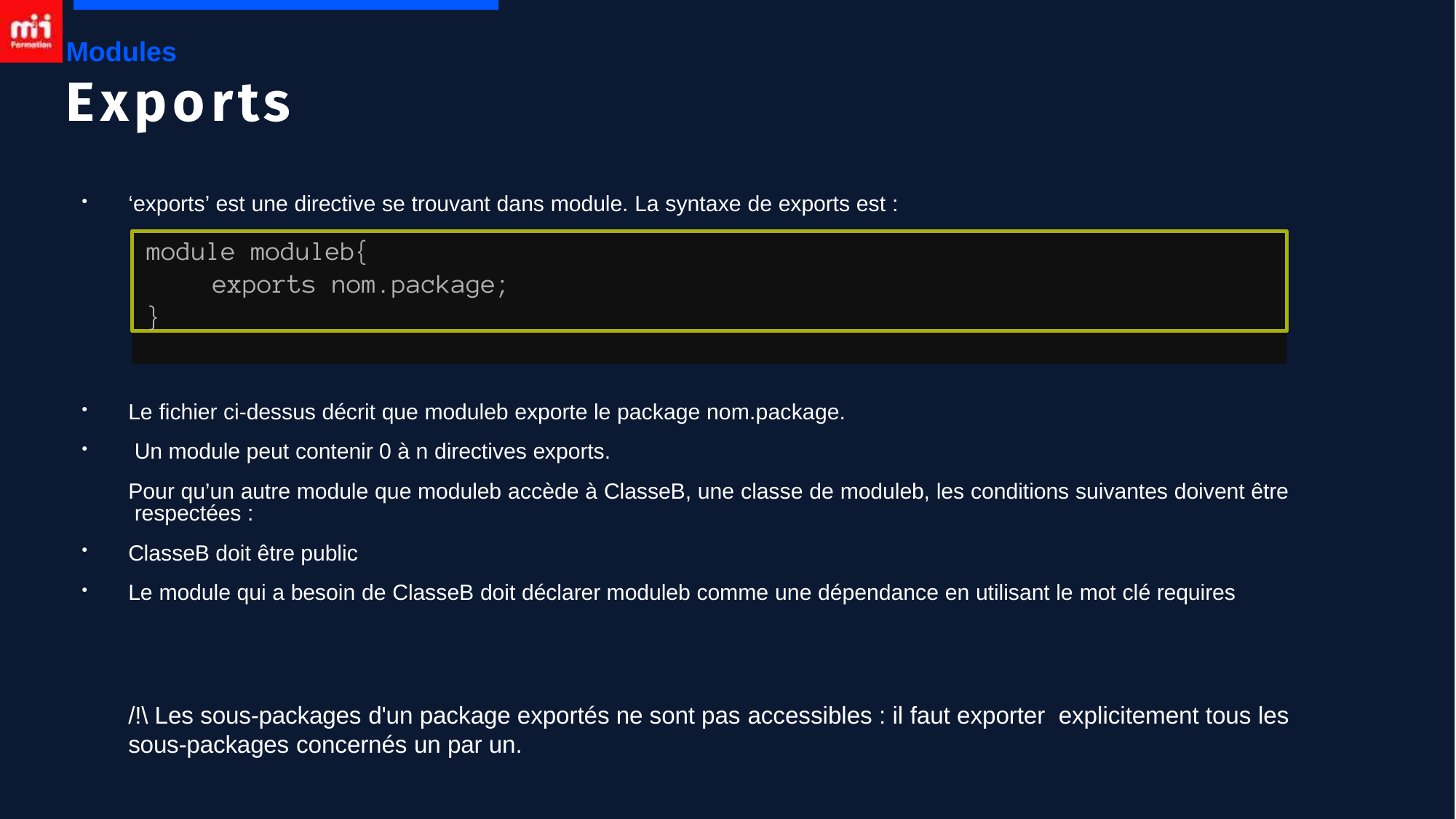

# Modules
Exports
‘exports’ est une directive se trouvant dans module. La syntaxe de exports est :
●

module moduleb{
exports nom.package;
}
Le fichier ci-dessus décrit que moduleb exporte le package nom.package.  Un module peut contenir 0 à n directives exports.
Pour qu’un autre module que moduleb accède à ClasseB, une classe de moduleb, les conditions suivantes doivent être  respectées :
ClasseB doit être public
Le module qui a besoin de ClasseB doit déclarer moduleb comme une dépendance en utilisant le mot clé requires

/!\ Les sous-packages d'un package exportés ne sont pas accessibles : il faut exporter  explicitement tous les sous-packages concernés un par un.

●
●
●
●